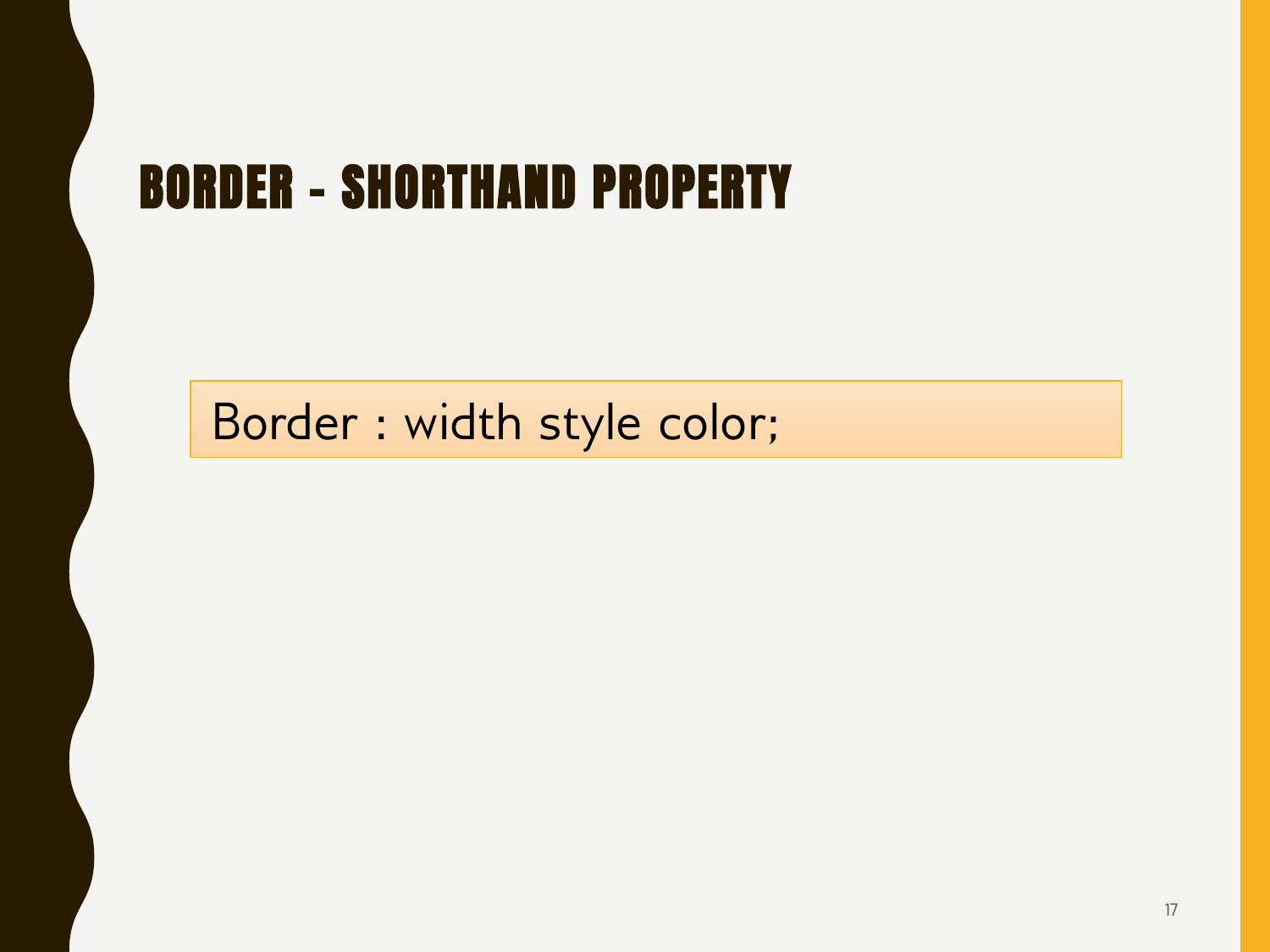

# Border - Shorthand property
Border : width style color;

17